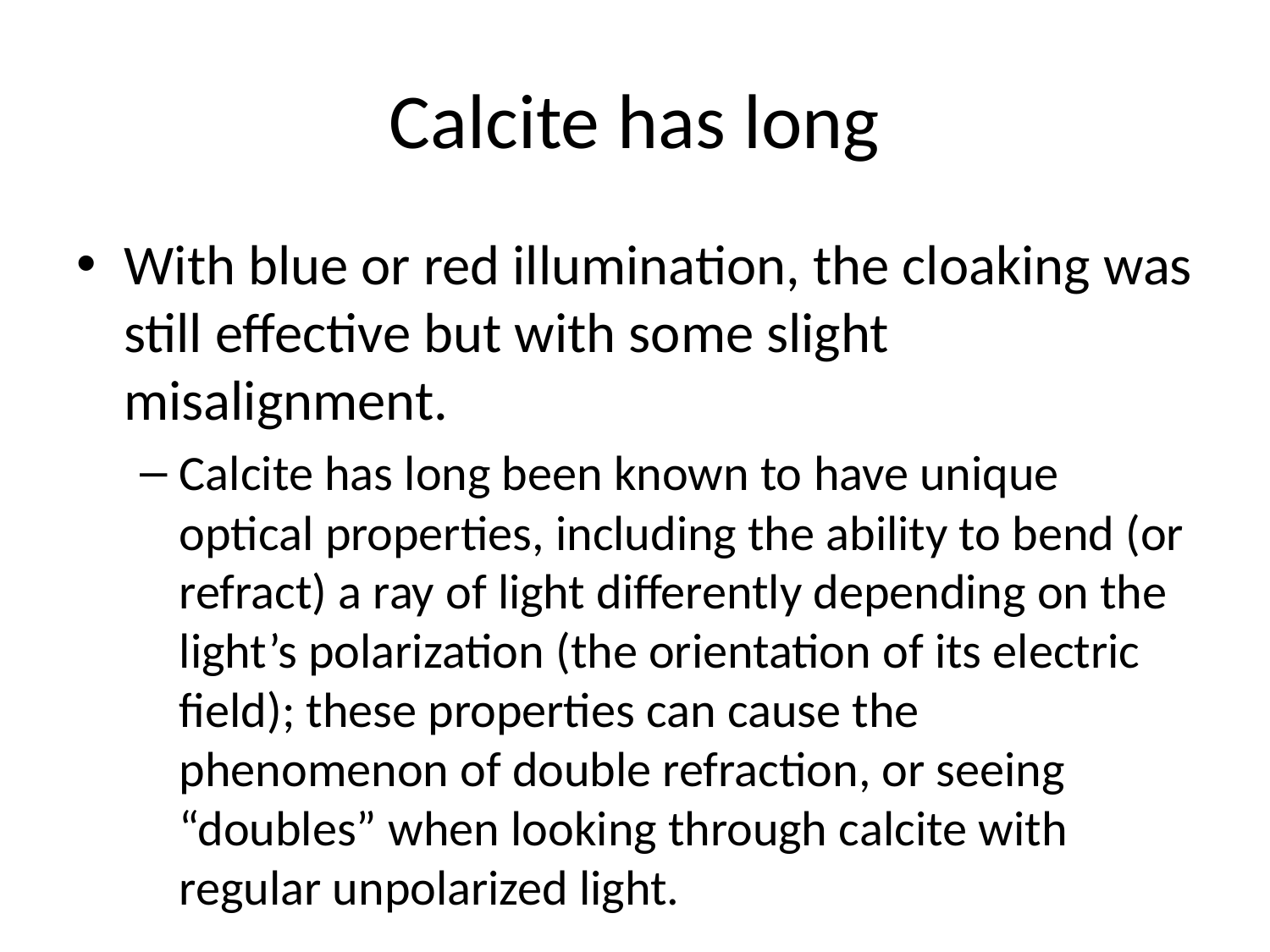

# Calcite has long
With blue or red illumination, the cloaking was still effective but with some slight misalignment.
Calcite has long been known to have unique optical properties, including the ability to bend (or refract) a ray of light differently depending on the light’s polarization (the orientation of its electric field); these properties can cause the phenomenon of double refraction, or seeing “doubles” when looking through calcite with regular unpolarized light.